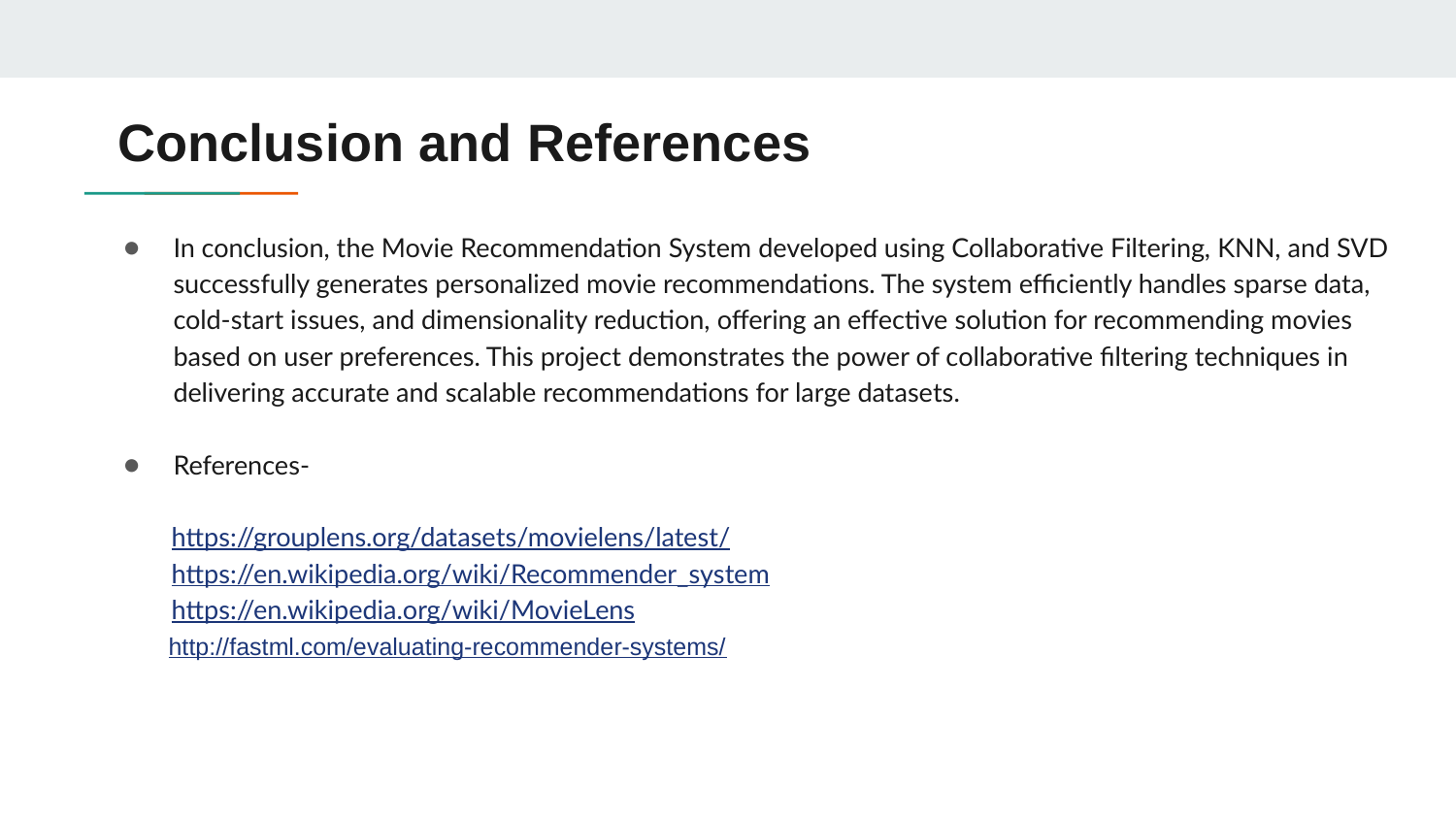

# Conclusion and References
In conclusion, the Movie Recommendation System developed using Collaborative Filtering, KNN, and SVD successfully generates personalized movie recommendations. The system efficiently handles sparse data, cold-start issues, and dimensionality reduction, offering an effective solution for recommending movies based on user preferences. This project demonstrates the power of collaborative filtering techniques in delivering accurate and scalable recommendations for large datasets.

References-

       https://grouplens.org/datasets/movielens/latest/
       https://en.wikipedia.org/wiki/Recommender_system
       https://en.wikipedia.org/wiki/MovieLens
       http://fastml.com/evaluating-recommender-systems/